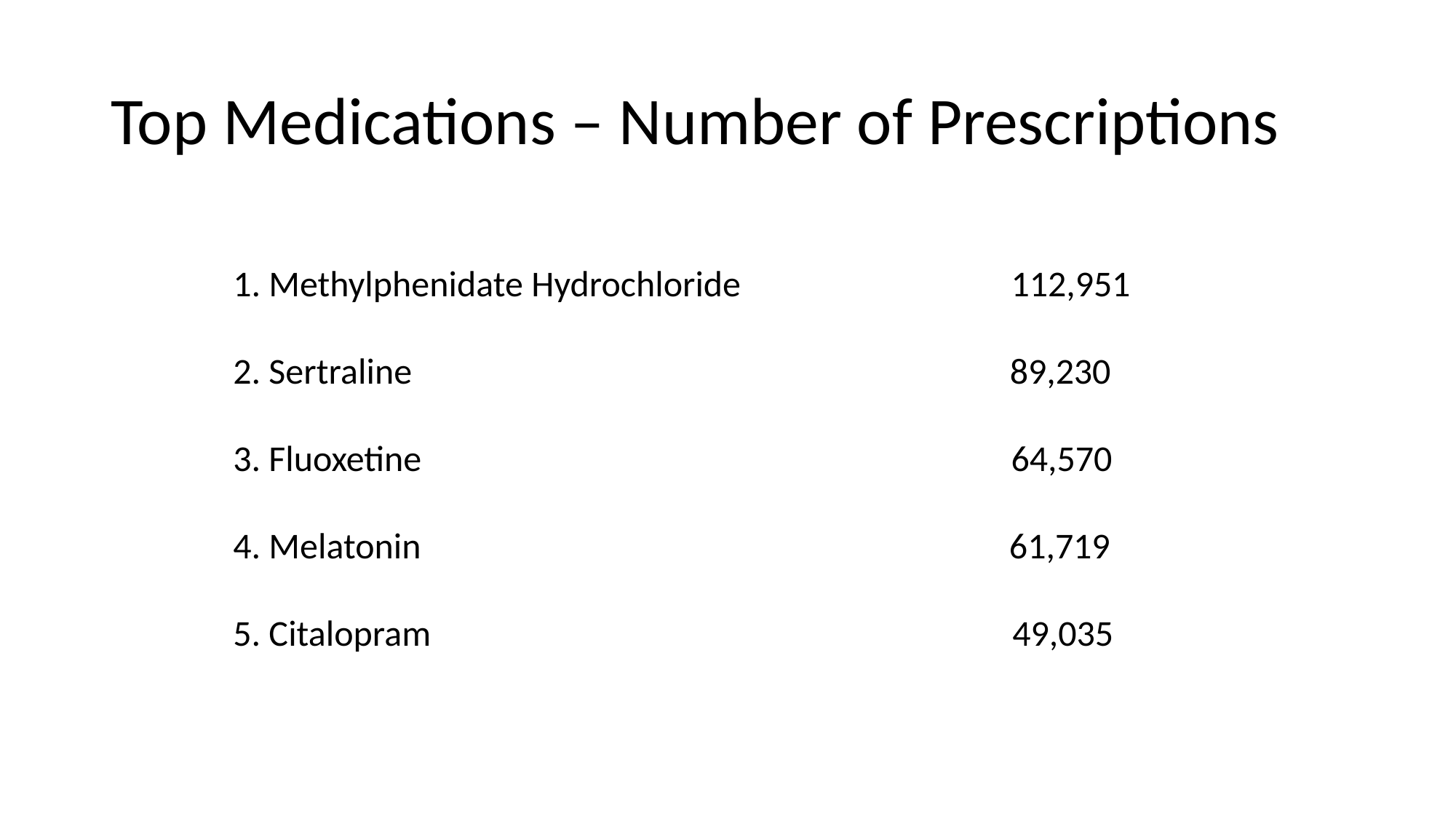

# Top Medications – Number of Prescriptions
1. Methylphenidate Hydrochloride                                 112,951

2. Sertraline                                                                         89,230

3. Fluoxetine                                                                        64,570

4. Melatonin                                                                        61,719

5. Citalopram                                                                       49,035